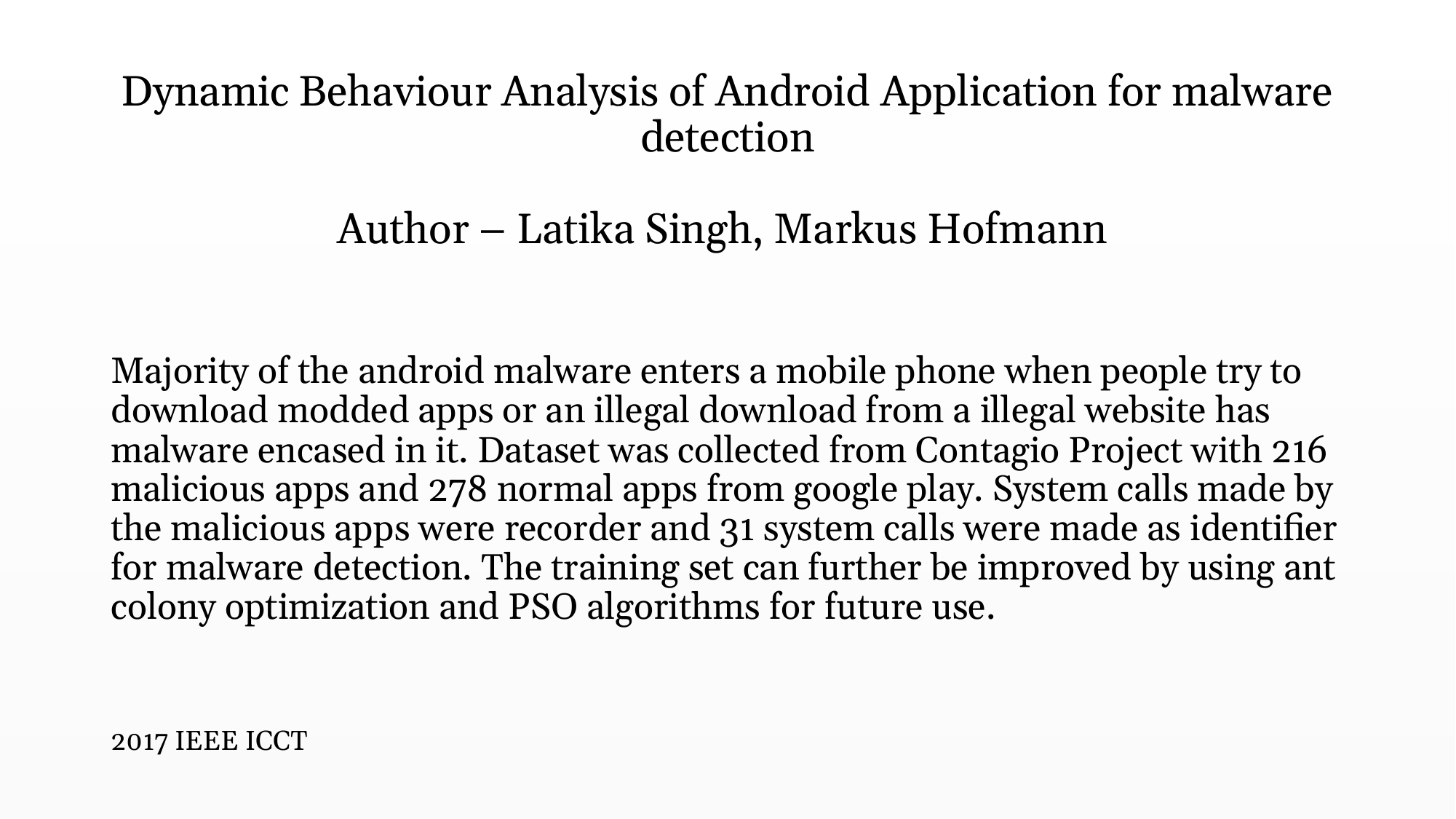

# Dynamic Behaviour Analysis of Android Application for malware detection Author – Latika Singh, Markus Hofmann
Majority of the android malware enters a mobile phone when people try to download modded apps or an illegal download from a illegal website has malware encased in it. Dataset was collected from Contagio Project with 216 malicious apps and 278 normal apps from google play. System calls made by the malicious apps were recorder and 31 system calls were made as identifier for malware detection. The training set can further be improved by using ant colony optimization and PSO algorithms for future use.
2017 IEEE ICCT